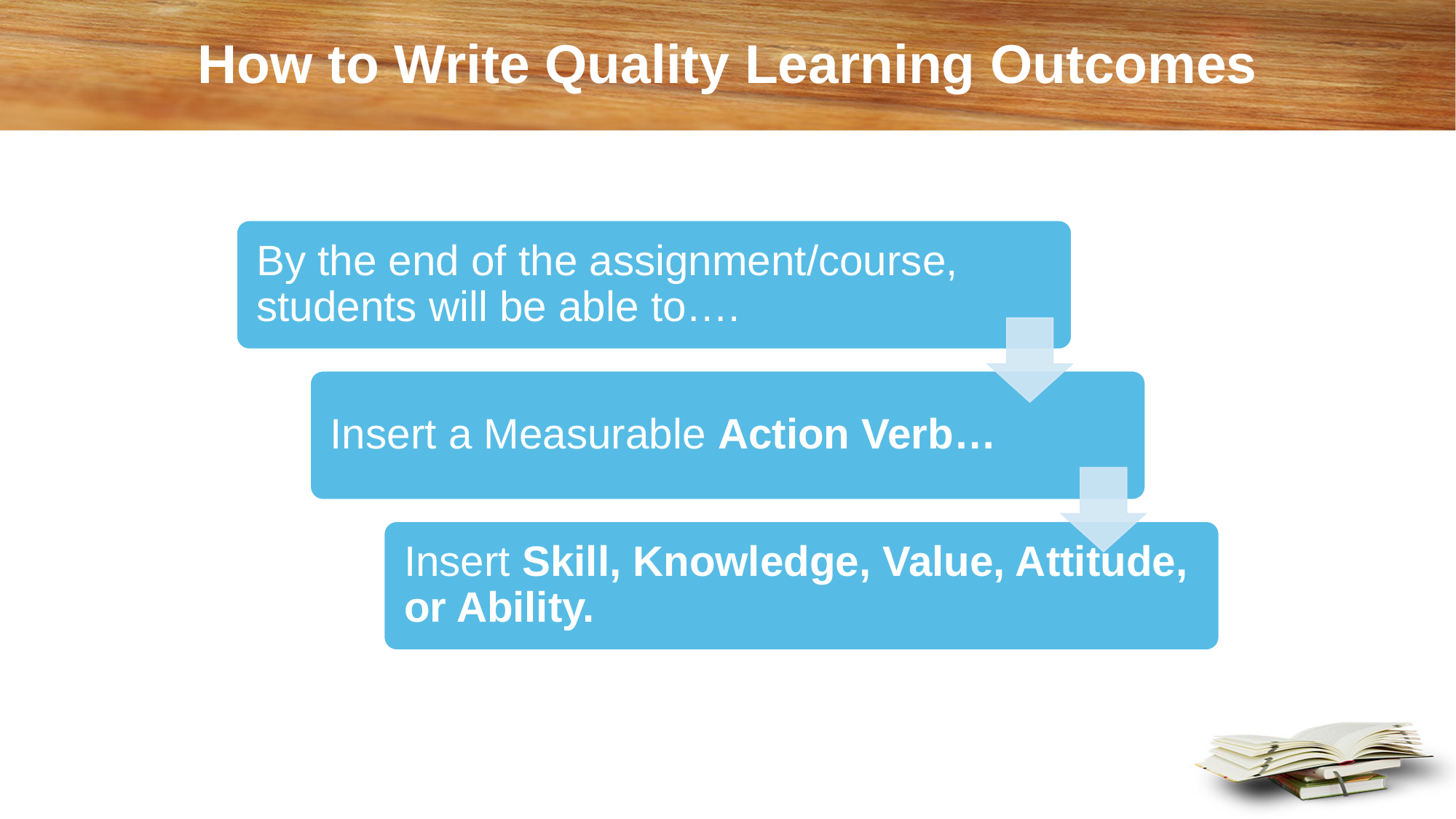

# How to Write Quality Learning Outcomes
By the end of the assignment/course, students will be able to….
Insert a Measurable Action Verb…
Insert Skill, Knowledge, Value, Attitude, or Ability.